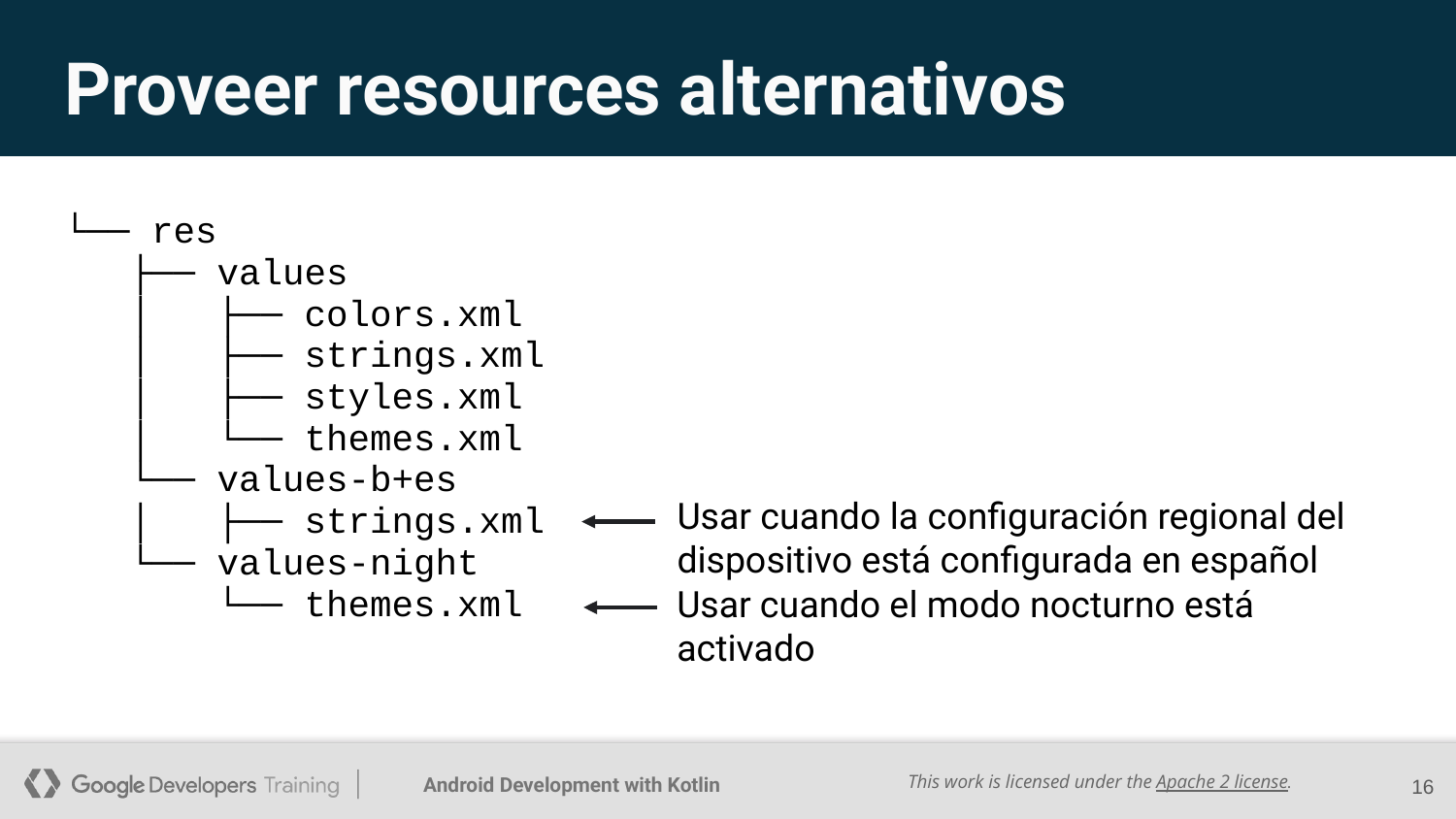

# Proveer resources alternativos
└── res
   ├── values
   │   ├── colors.xml
   │   ├── strings.xml
   │   ├── styles.xml
   │   └── themes.xml
   └── values-b+es
   │   ├── strings.xml
   └── values-night
       └── themes.xml
Usar cuando la configuración regional del dispositivo está configurada en español
Usar cuando el modo nocturno está activado
16